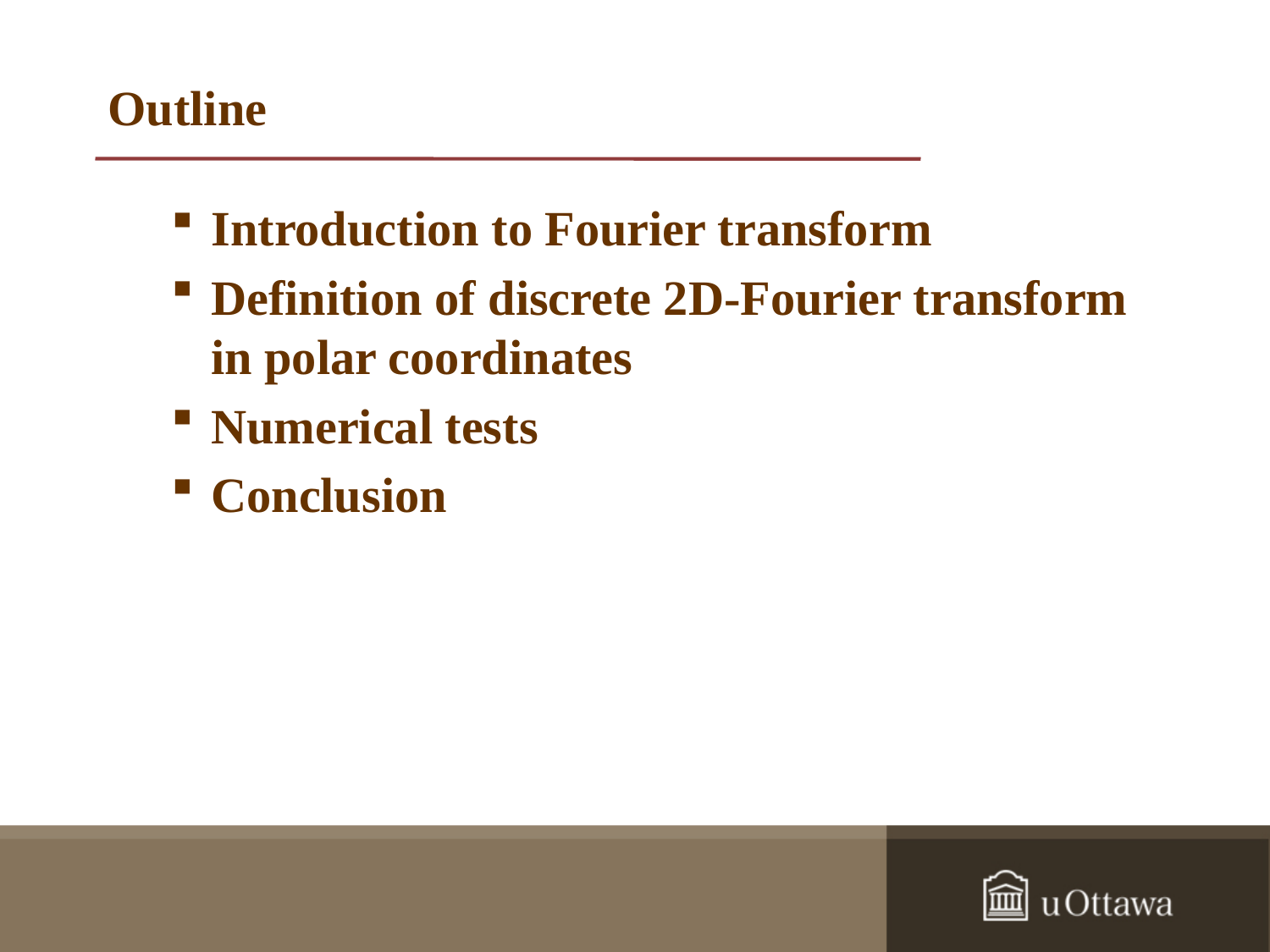

# Outline
Introduction to Fourier transform
Definition of discrete 2D-Fourier transform in polar coordinates
Numerical tests
Conclusion